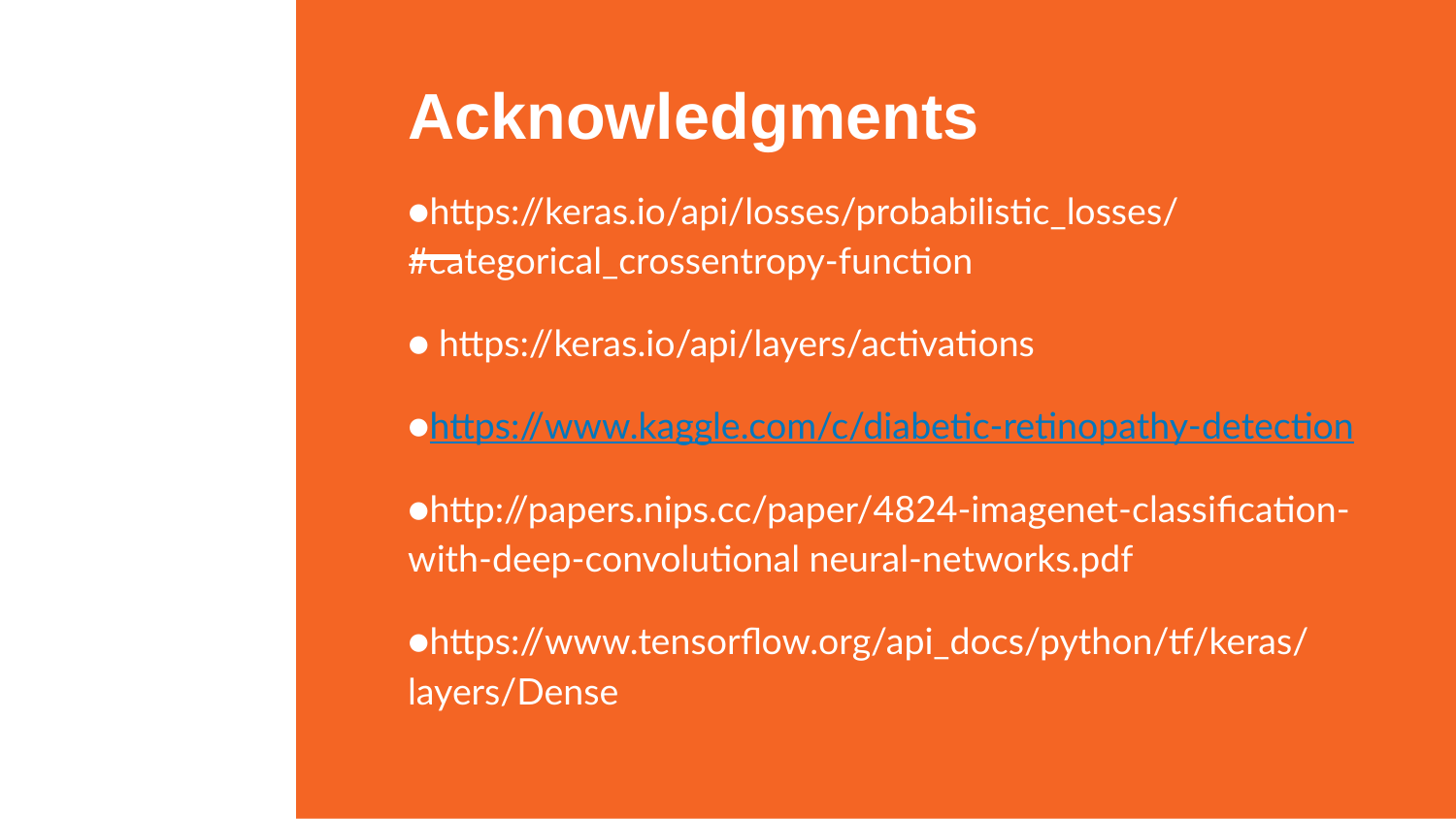

# Acknowledgments
●https://keras.io/api/losses/probabilistic_losses/#categorical_crossentropy-function
● https://keras.io/api/layers/activations
●https://www.kaggle.com/c/diabetic-retinopathy-detection
●http://papers.nips.cc/paper/4824-imagenet-classiﬁcation-with-deep-convolutional neural-networks.pdf
●https://www.tensorﬂow.org/api_docs/python/tf/keras/layers/Dense